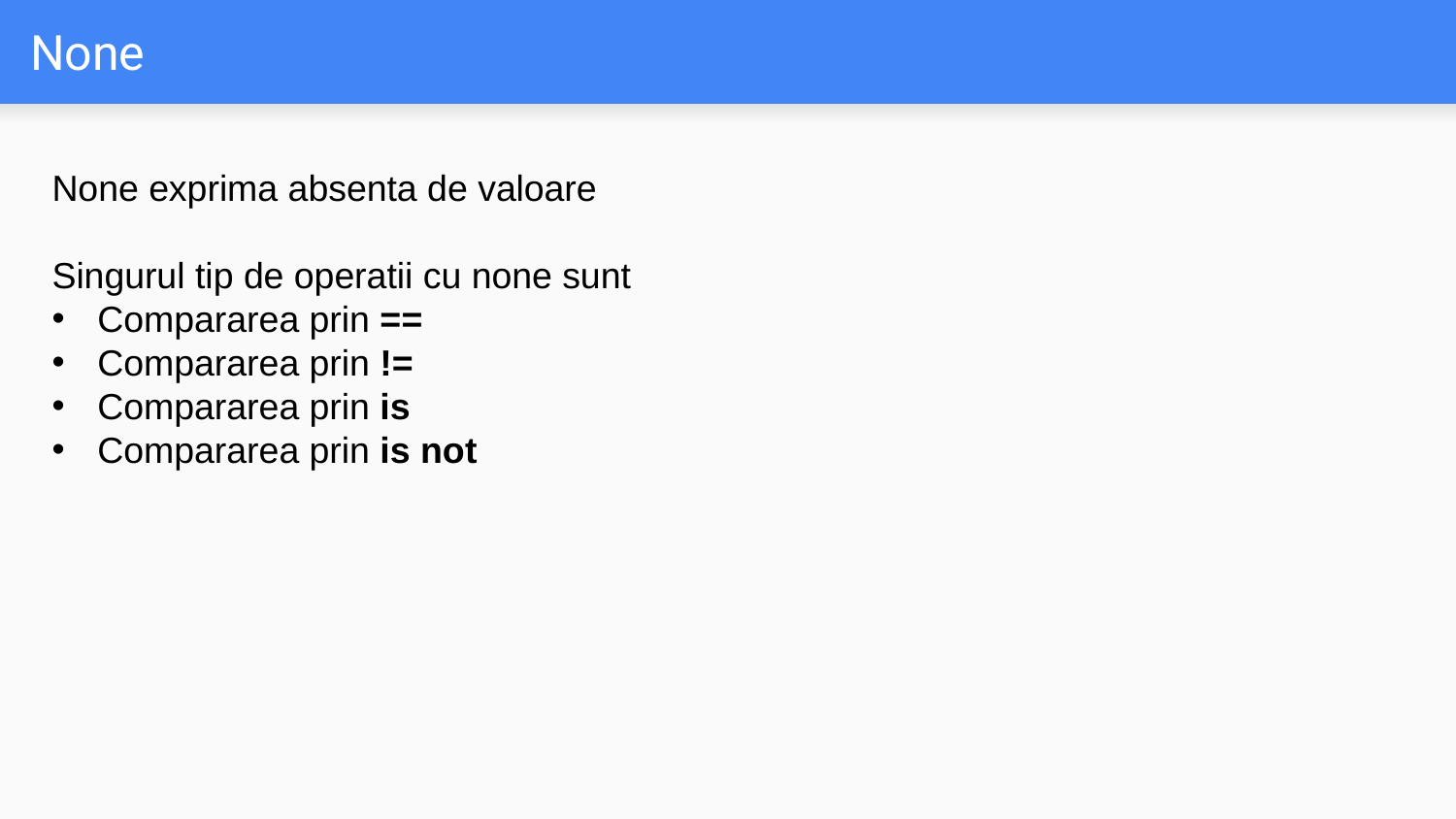

# None
None exprima absenta de valoare

Singurul tip de operatii cu none sunt
Compararea prin ==
Compararea prin !=
Compararea prin is
Compararea prin is not